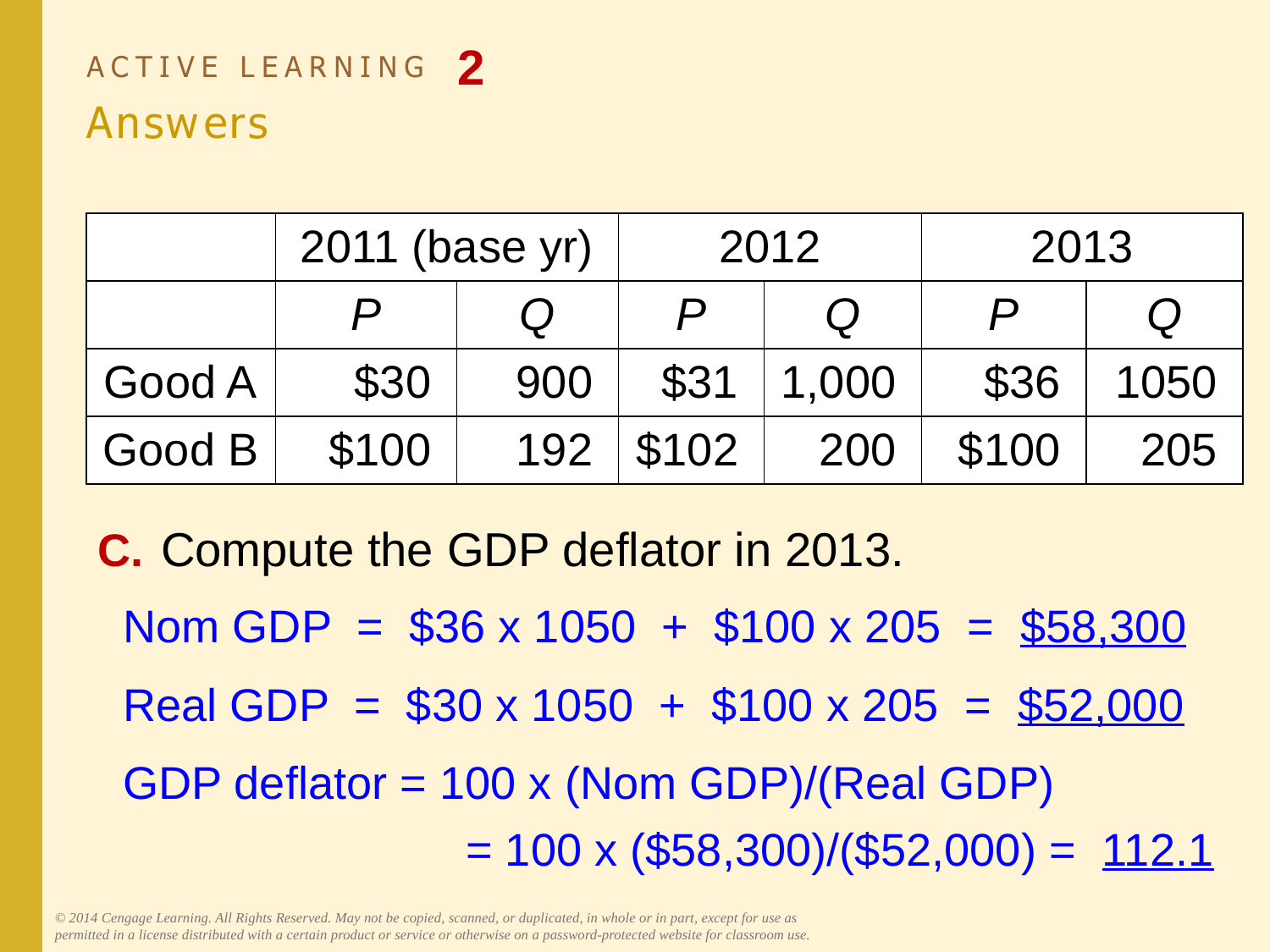

# ACTIVE LEARNING   2 Answers
|  | 2011 (base yr) |  | 2012 |  | 2013 |  |
| --- | --- | --- | --- | --- | --- | --- |
|  | P | Q | P | Q | P | Q |
| Good A | $30 | 900 | $31 | 1,000 | $36 | 1050 |
| Good B | $100 | 192 | $102 | 200 | $100 | 205 |
C.	Compute the GDP deflator in 2013.
  Nom GDP  =  $36 x 1050  +  $100 x 205  =  $58,300
  Real GDP  =  $30 x 1050  +  $100 x 205  =  $52,000
  GDP deflator = 100 x (Nom GDP)/(Real GDP)
			    = 100 x ($58,300)/($52,000) =  112.1
© 2014 Cengage Learning. All Rights Reserved. May not be copied, scanned, or duplicated, in whole or in part, except for use as permitted in a license distributed with a certain product or service or otherwise on a password-protected website for classroom use.